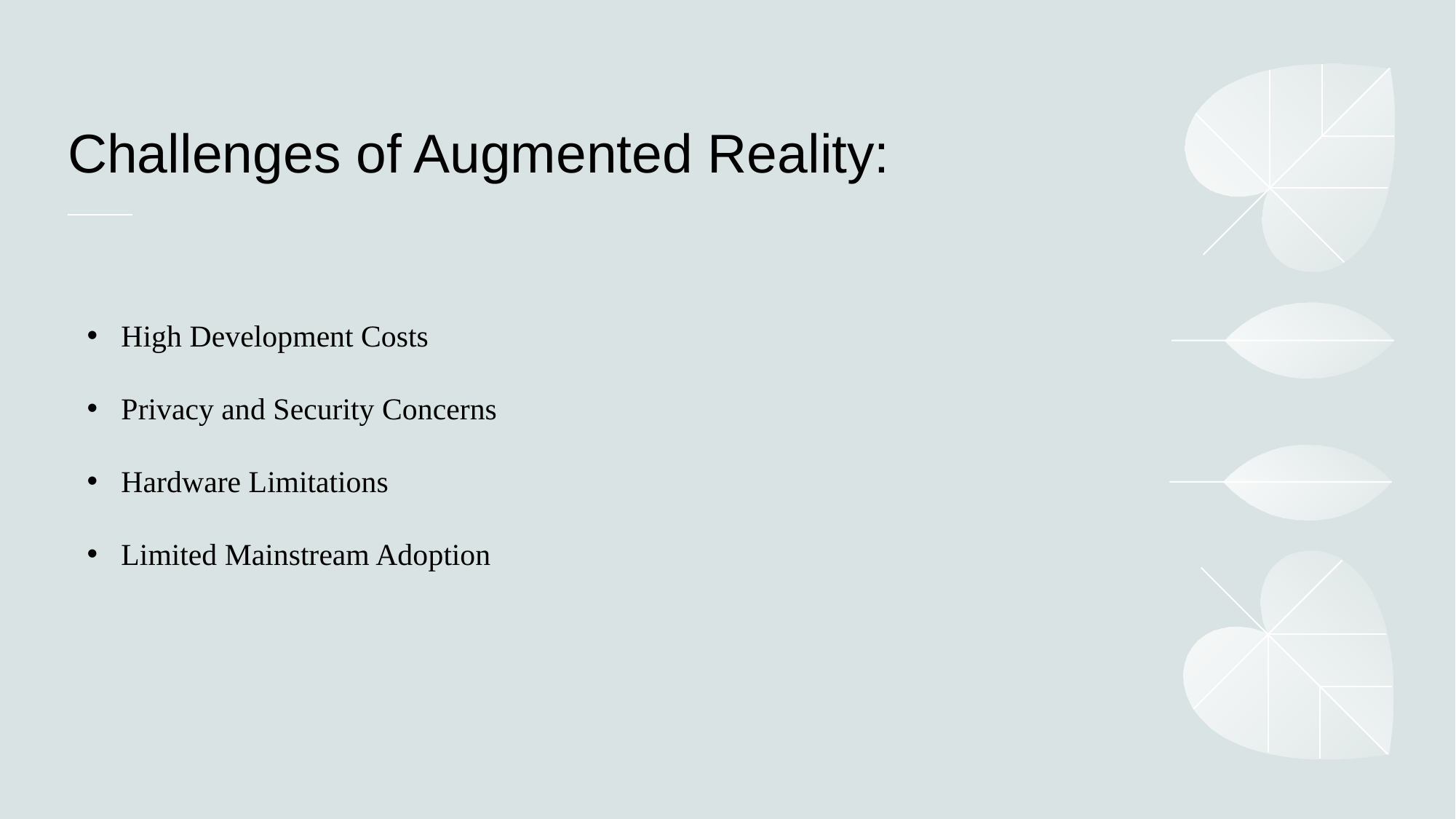

# Challenges of Augmented Reality:
High Development Costs
Privacy and Security Concerns
Hardware Limitations
Limited Mainstream Adoption